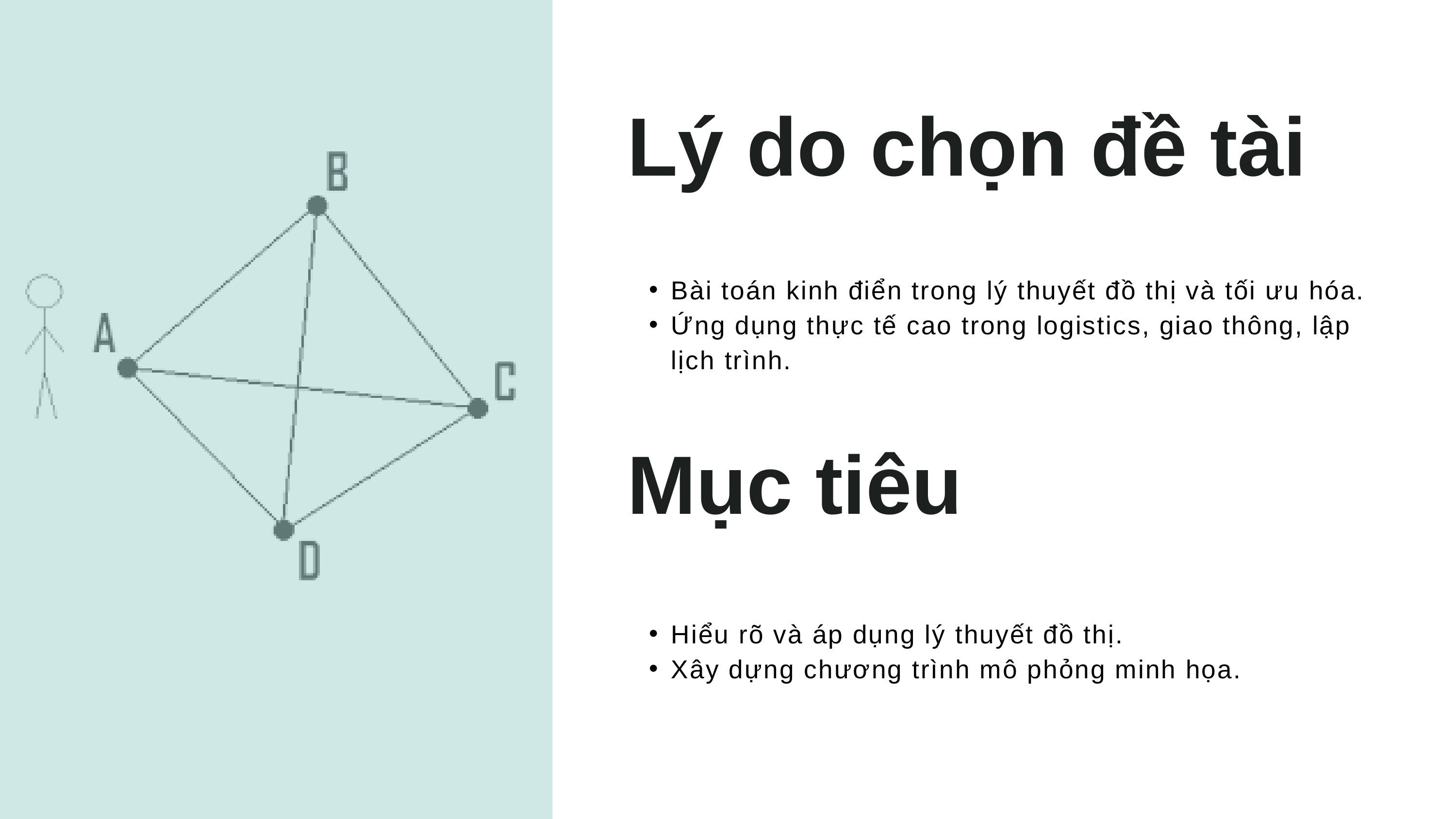

Lý do chọn đề tài

Bài toán kinh điển trong lý thuyết đồ thị và tối ưu hóa.
Ứng dụng thực tế cao trong logistics, giao thông, lập lịch trình.

Mục tiêu

Hiểu rõ và áp dụng lý thuyết đồ thị.
Xây dựng chương trình mô phỏng minh họa.